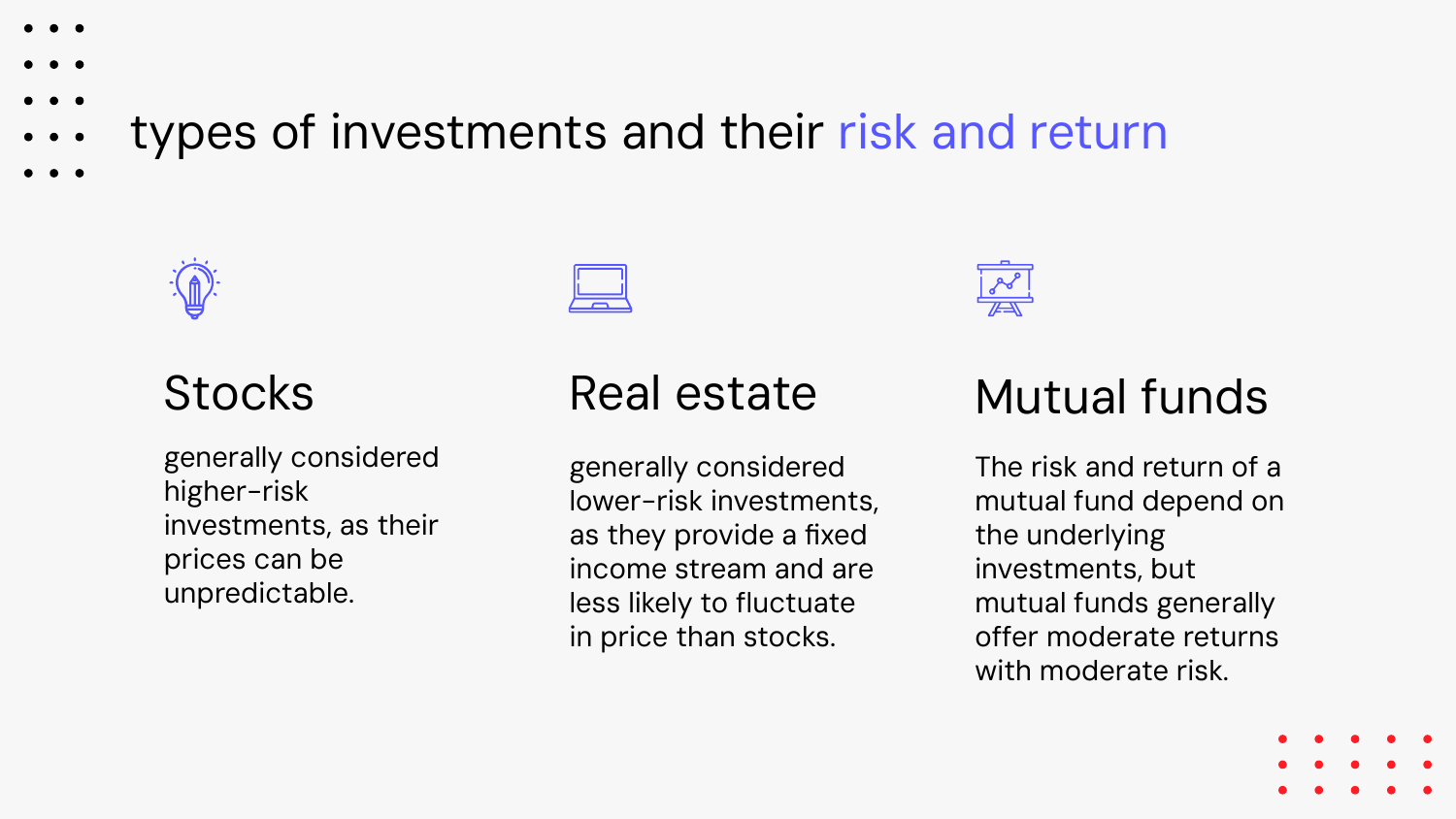

# types of investments and their risk and return

Stocks
Real estate
Mutual funds
generally considered higher-risk investments, as their prices can be unpredictable.
generally considered lower-risk investments, as they provide a fixed income stream and are less likely to fluctuate in price than stocks.
The risk and return of a mutual fund depend on the underlying investments, but mutual funds generally offer moderate returns with moderate risk.